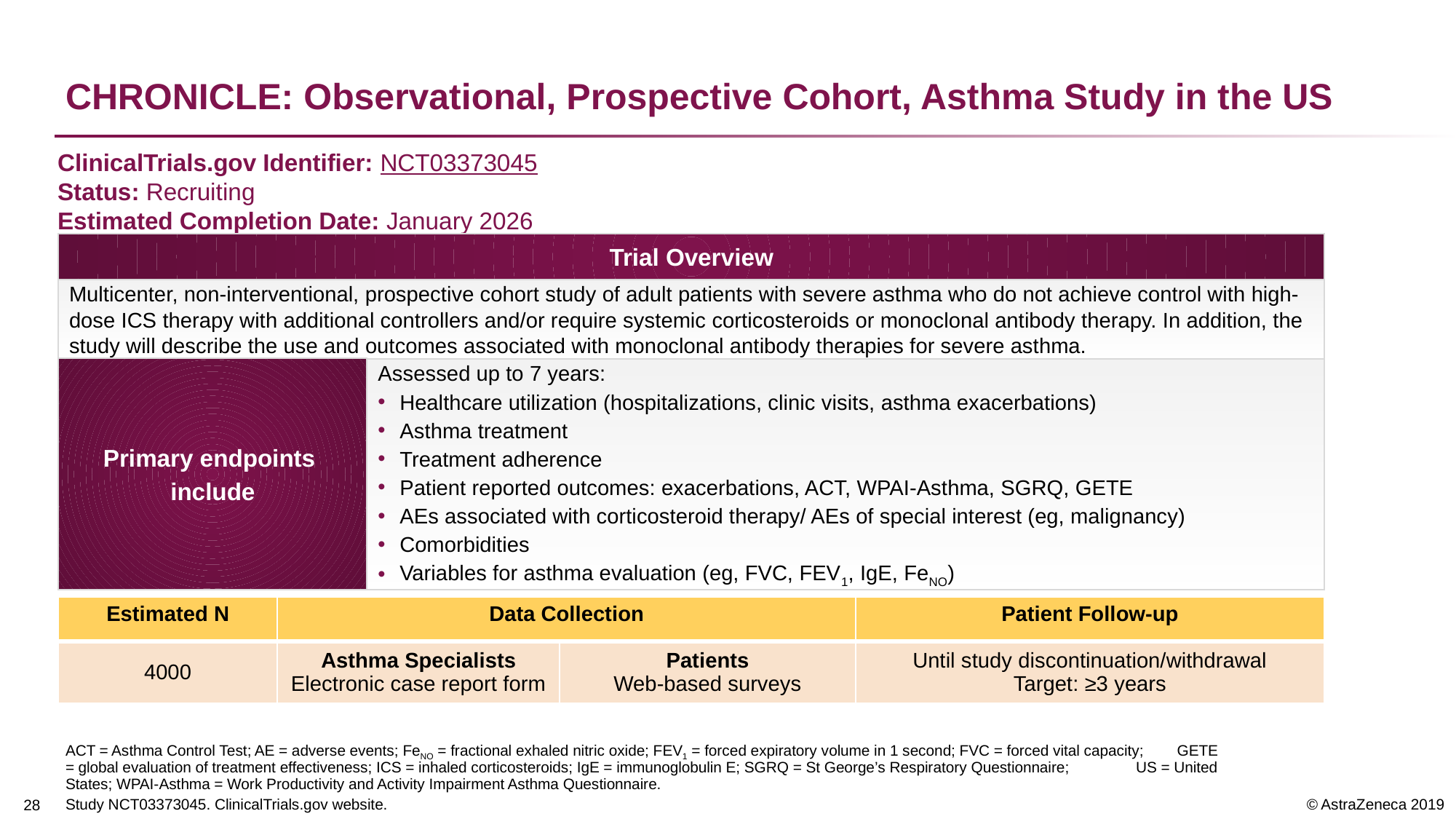

# CHRONICLE: Observational, Prospective Cohort, Asthma Study in the US
ClinicalTrials.gov Identifier: NCT03373045
Status: Recruiting
Estimated Completion Date: January 2026
Trial Overview
Multicenter, non-interventional, prospective cohort study of adult patients with severe asthma who do not achieve control with high-dose ICS therapy with additional controllers and/or require systemic corticosteroids or monoclonal antibody therapy. In addition, the study will describe the use and outcomes associated with monoclonal antibody therapies for severe asthma.
Primary endpoints
include
Assessed up to 7 years:
Healthcare utilization (hospitalizations, clinic visits, asthma exacerbations)
Asthma treatment
Treatment adherence
Patient reported outcomes: exacerbations, ACT, WPAI-Asthma, SGRQ, GETE
AEs associated with corticosteroid therapy/ AEs of special interest (eg, malignancy)
Comorbidities
Variables for asthma evaluation (eg, FVC, FEV1, IgE, FeNO)
| Estimated N | Data Collection |  | Patient Follow-up |
| --- | --- | --- | --- |
| 4000 | Asthma Specialists Electronic case report form | Patients Web-based surveys | Until study discontinuation/withdrawal Target: ≥3 years |
ACT = Asthma Control Test; AE = adverse events; FeNO = fractional exhaled nitric oxide; FEV1 = forced expiratory volume in 1 second; FVC = forced vital capacity;        GETE = global evaluation of treatment effectiveness; ICS = inhaled corticosteroids; IgE = immunoglobulin E; SGRQ = St George’s Respiratory Questionnaire;                US = United States; WPAI-Asthma = Work Productivity and Activity Impairment Asthma Questionnaire.
Study NCT03373045. ClinicalTrials.gov website.
28